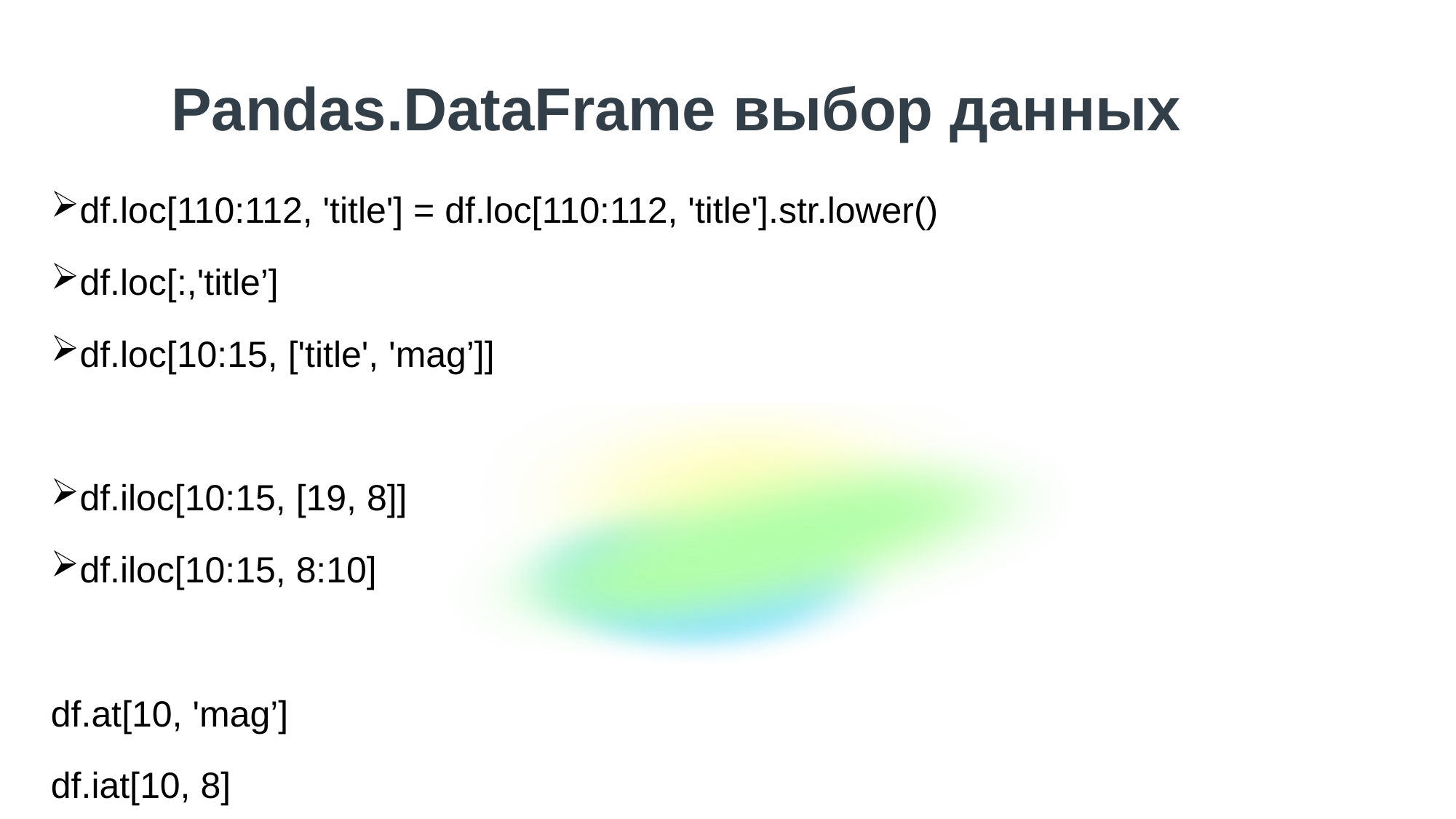

Pandas.DataFrame выбор данных

df.loc[110:112, 'title'] = df.loc[110:112, 'title'].str.lower()
df.loc[:,'title’]
df.loc[10:15, ['title', 'mag’]]

df.iloc[10:15, [19, 8]]
df.iloc[10:15, 8:10]

df.at[10, 'mag’]
df.iat[10, 8]